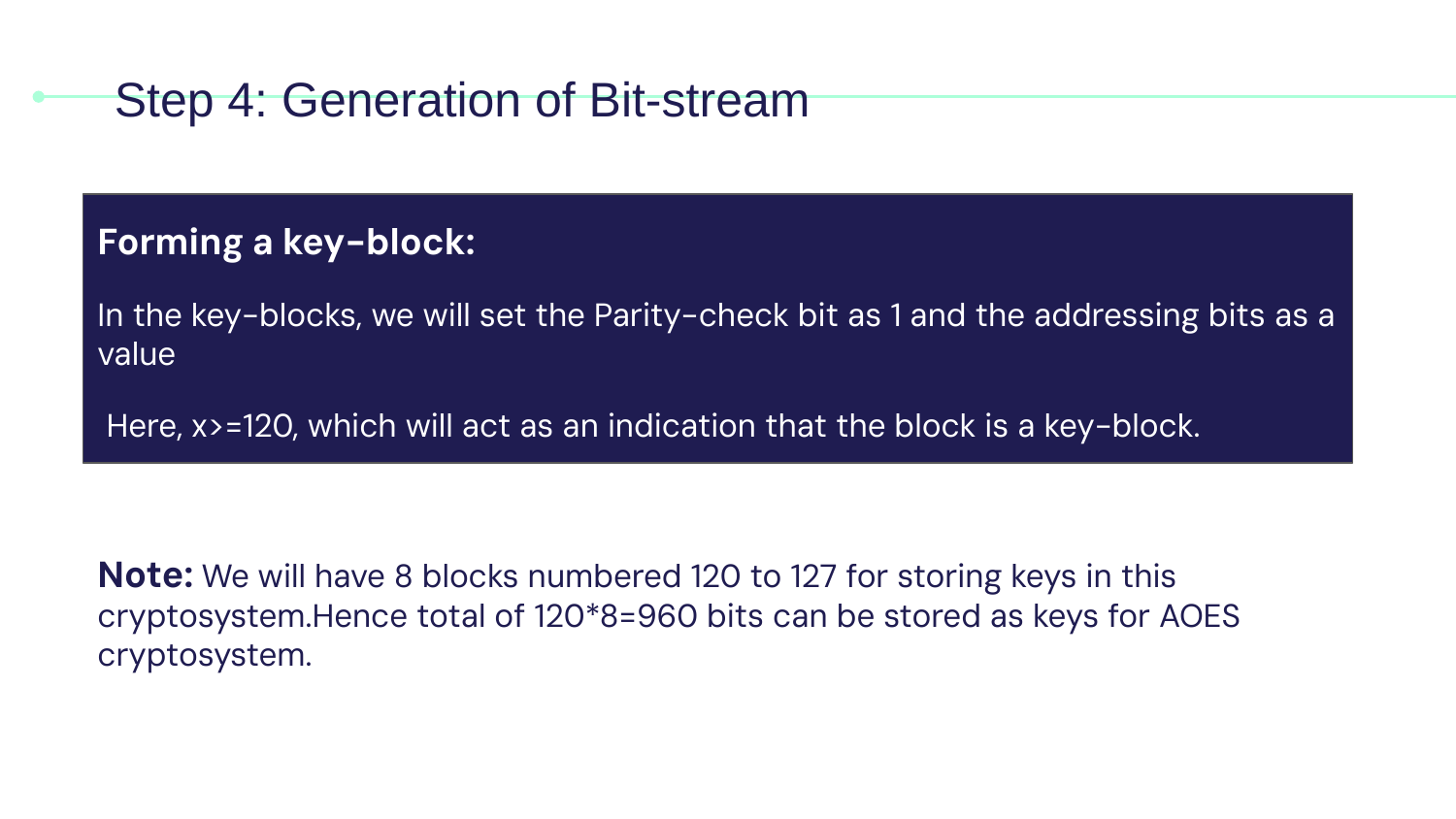

# Step 4: Generation of Bit-stream

Forming a key-block:
In the key-blocks, we will set the Parity-check bit as 1 and the addressing bits as a value
 Here, x>=120, which will act as an indication that the block is a key-block.

Note: We will have 8 blocks numbered 120 to 127 for storing keys in this cryptosystem.Hence total of 120*8=960 bits can be stored as keys for AOES cryptosystem.